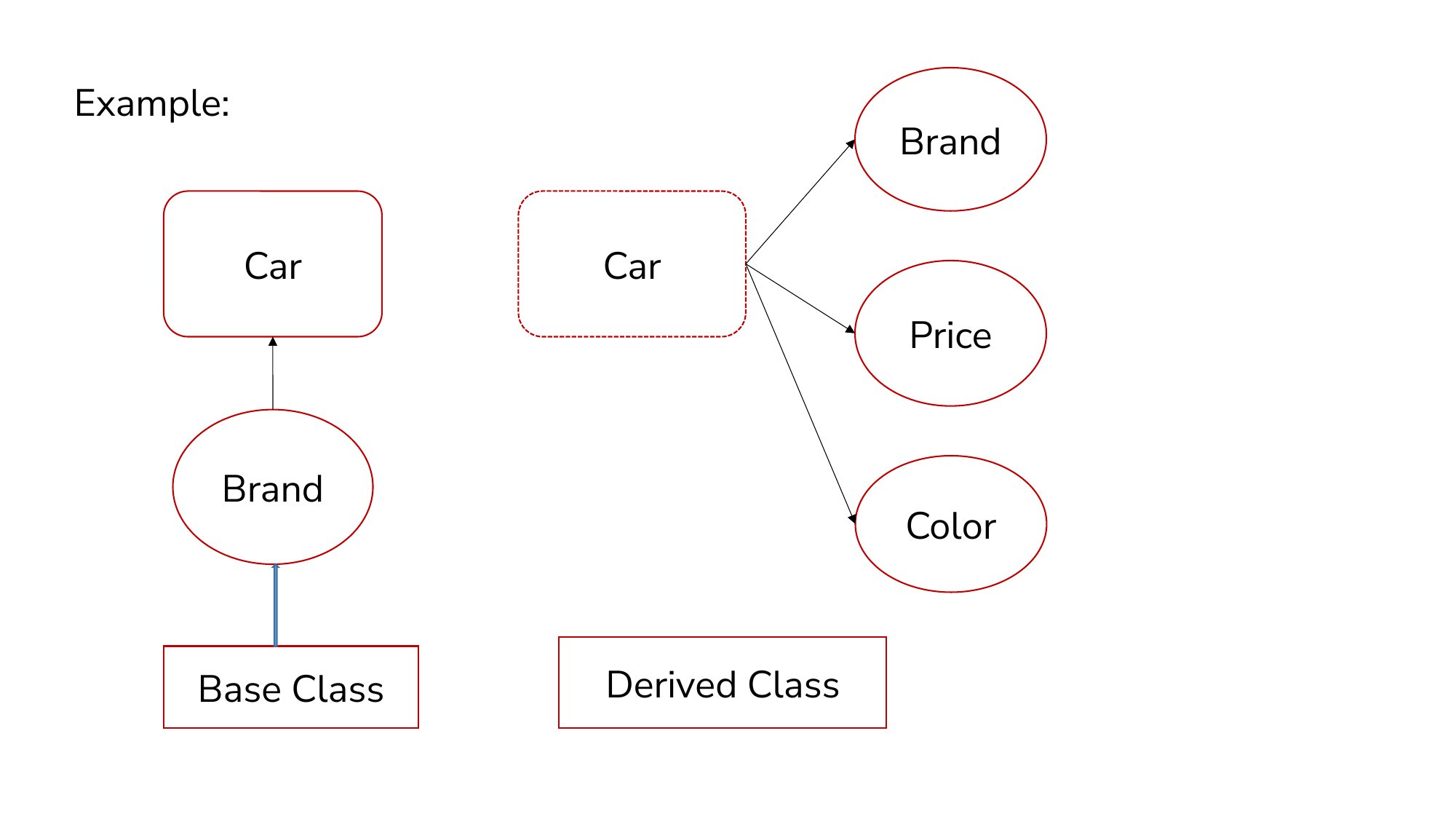

Brand
Example:
Car
Car
Price
Brand
Color

Derived Class
Base Class